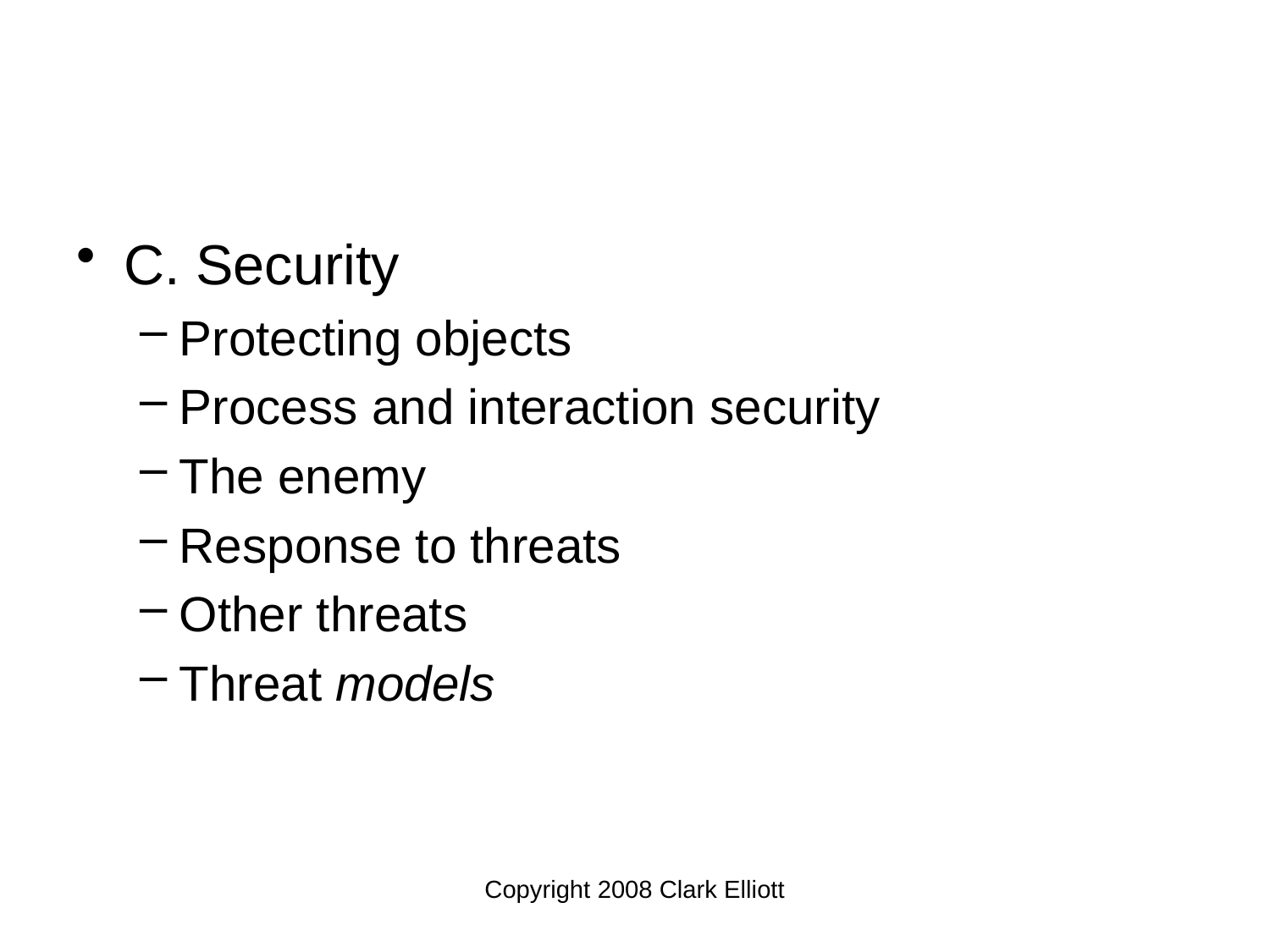

#
C. Security
Protecting objects
Process and interaction security
The enemy
Response to threats
Other threats
Threat models
Copyright 2008 Clark Elliott